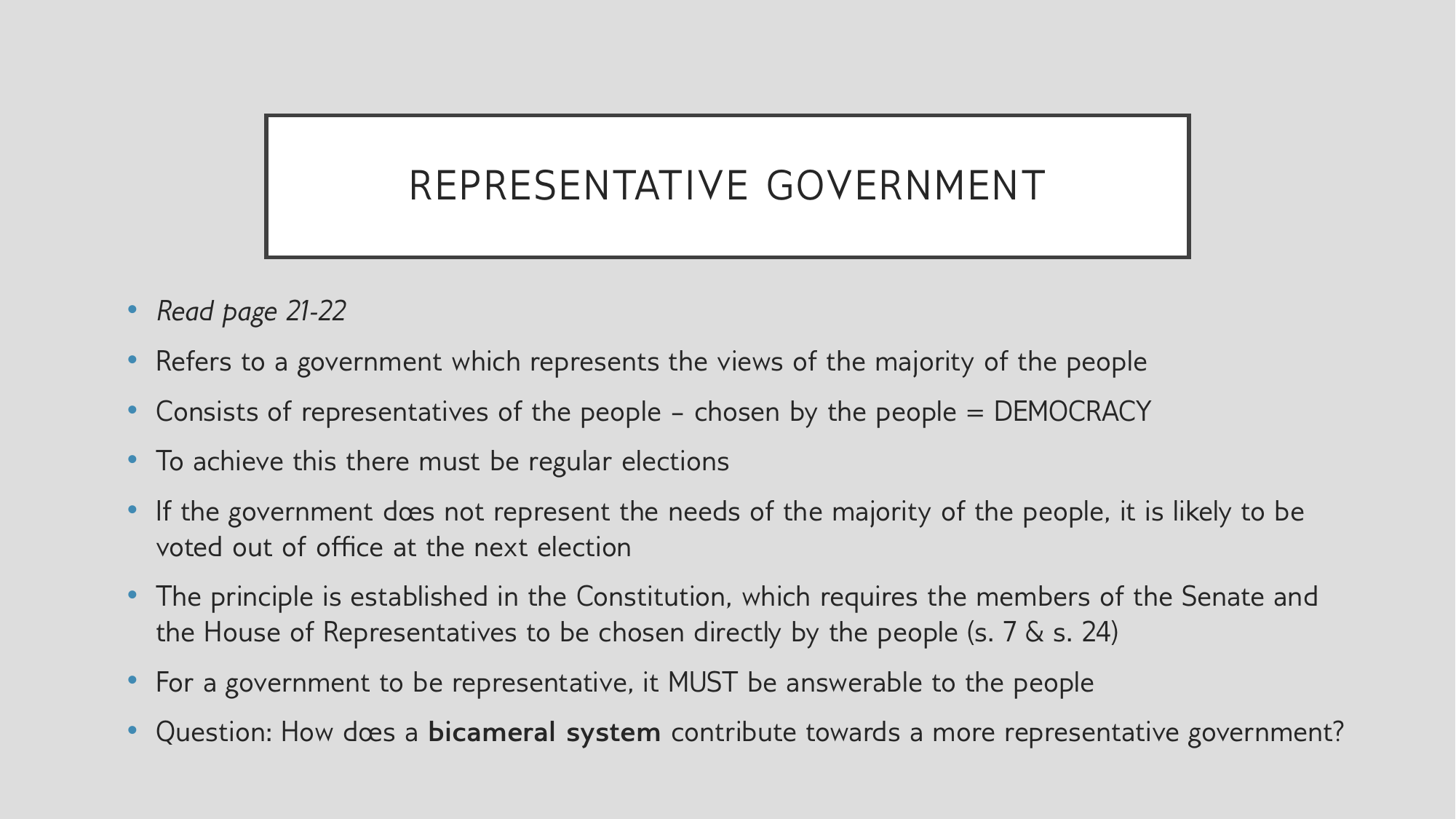

# REPRESENTATIVE GOVERNMENT
Read page 21-22
Refers to a government which represents the views of the majority of the people
Consists of representatives of the people – chosen by the people = DEMOCRACY
To achieve this there must be regular elections
If the government does not represent the needs of the majority of the people, it is likely to be voted out of office at the next election
The principle is established in the Constitution, which requires the members of the Senate and the House of Representatives to be chosen directly by the people (s. 7 & s. 24)
For a government to be representative, it MUST be answerable to the people
Question: How does a bicameral system contribute towards a more representative government?